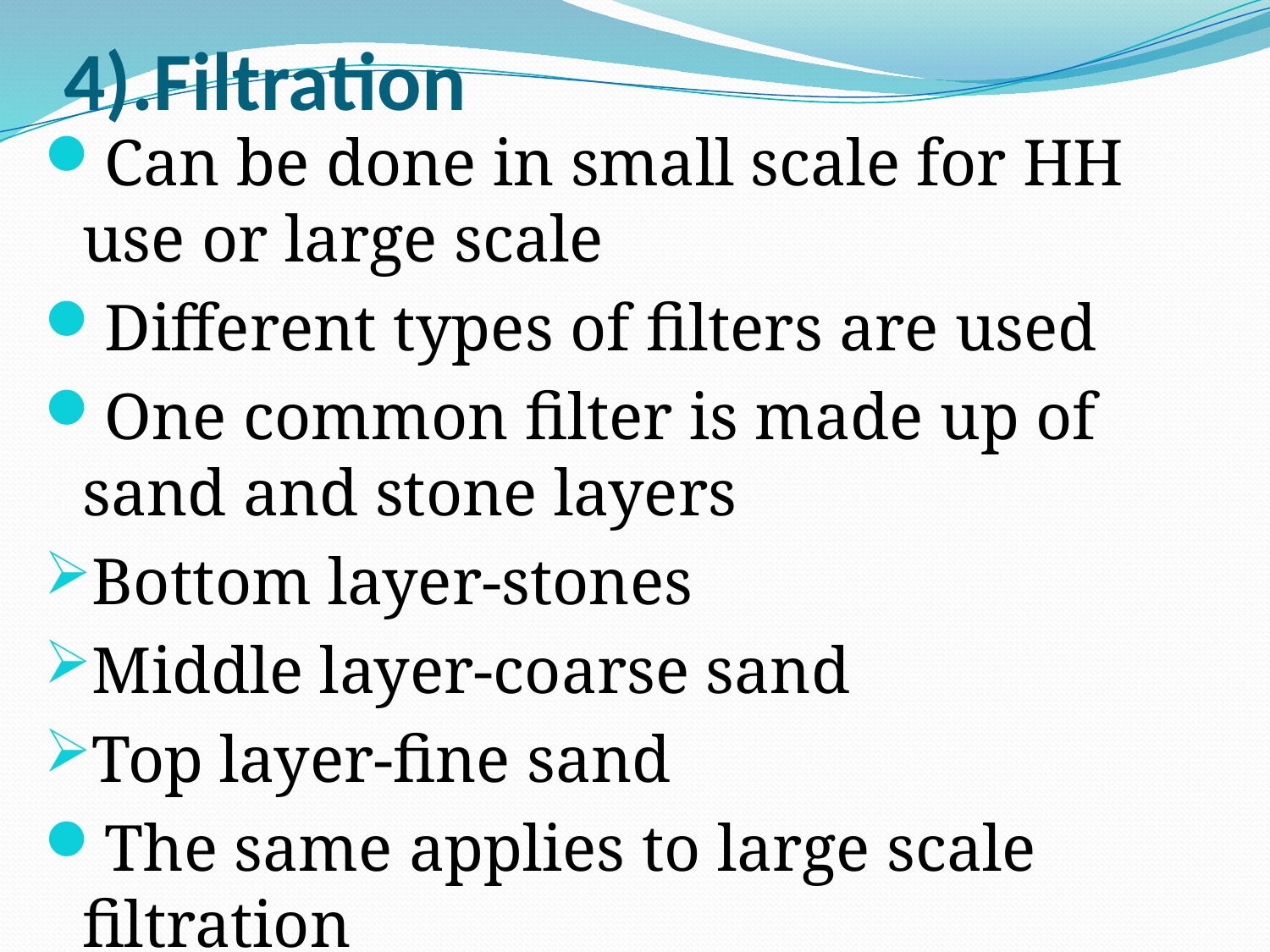

# 4).Filtration
Can be done in small scale for HH use or large scale
Different types of filters are used
One common filter is made up of sand and stone layers
Bottom layer-stones
Middle layer-coarse sand
Top layer-fine sand
The same applies to large scale filtration